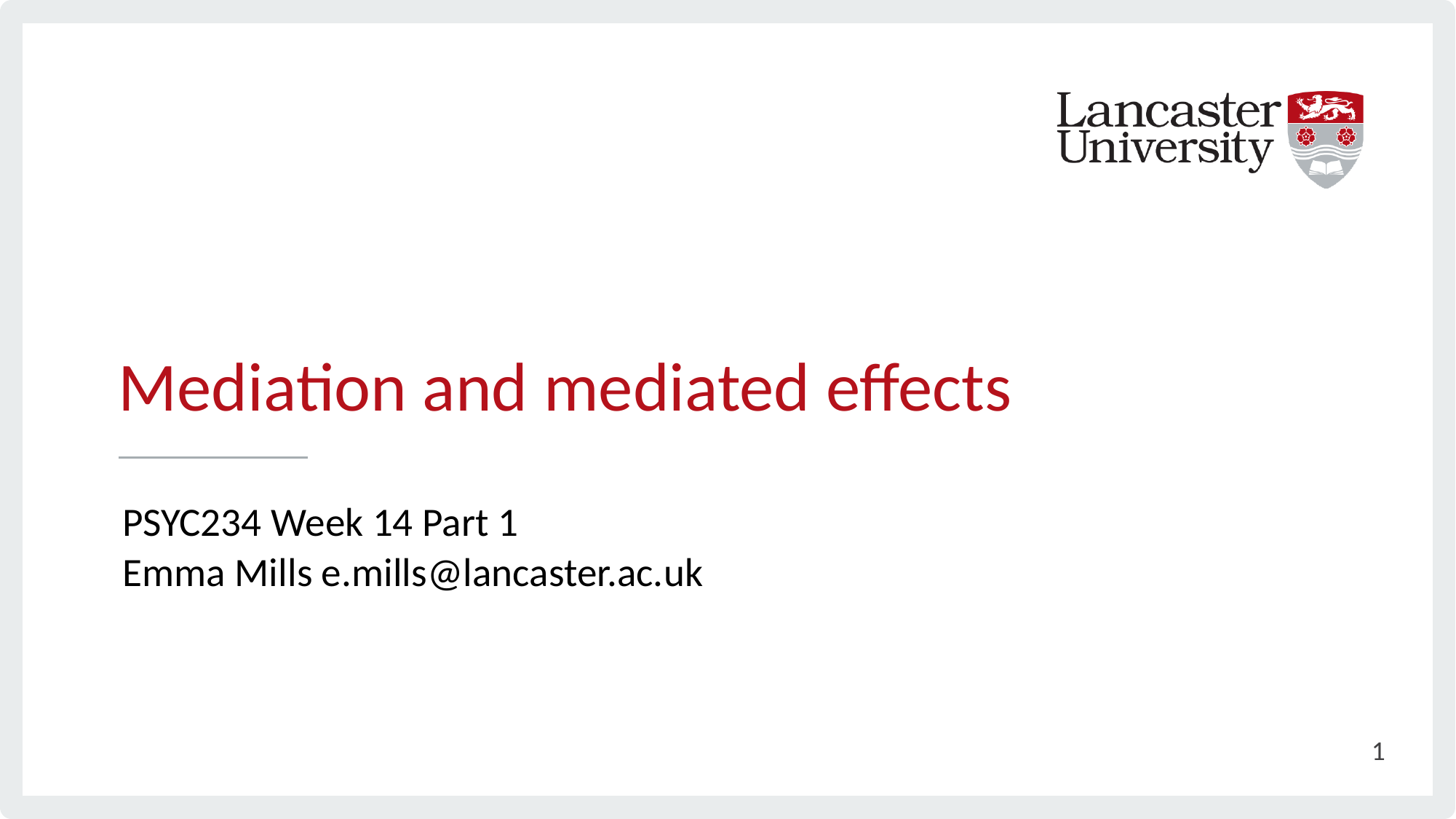

# Mediation and mediated effects
PSYC234 Week 14 Part 1
Emma Mills e.mills@lancaster.ac.uk
1